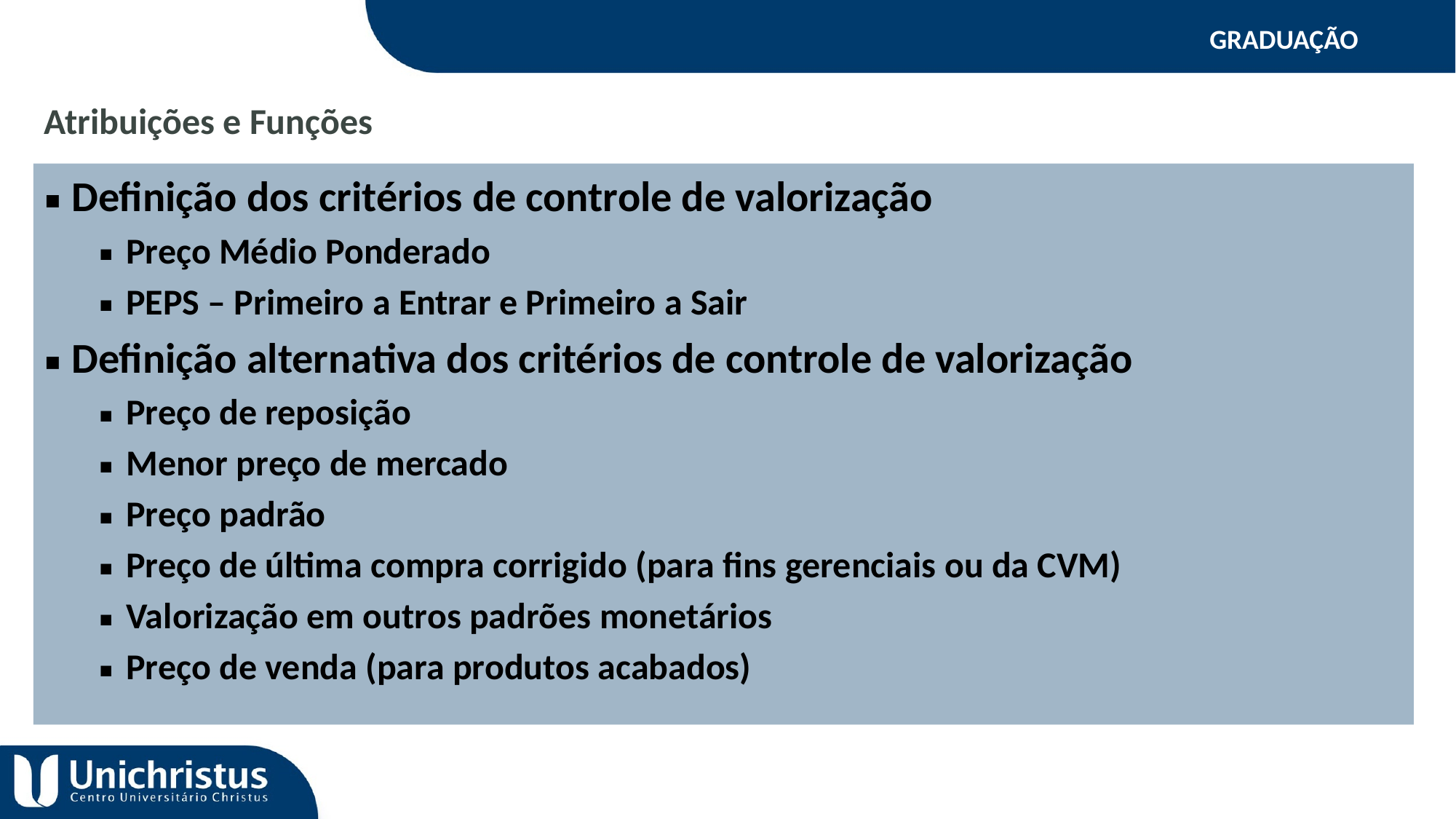

GRADUAÇÃO

Atribuições e Funções
Definição dos critérios de controle de valorização
Preço Médio Ponderado
PEPS – Primeiro a Entrar e Primeiro a Sair
Definição alternativa dos critérios de controle de valorização
Preço de reposição
Menor preço de mercado
Preço padrão
Preço de última compra corrigido (para fins gerenciais ou da CVM)
Valorização em outros padrões monetários
Preço de venda (para produtos acabados)